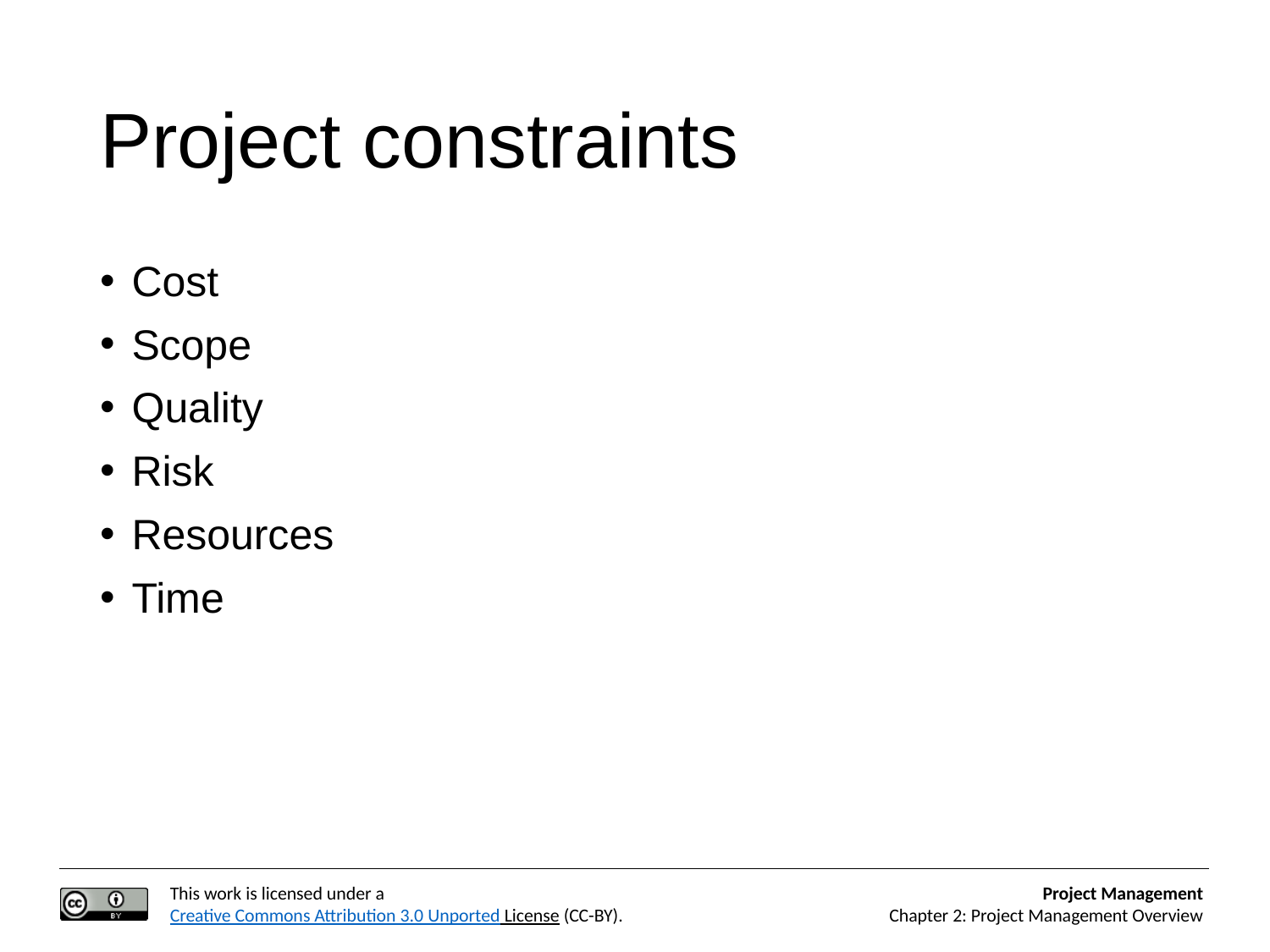

# Project constraints
Cost
Scope
Quality
Risk
Resources
Time